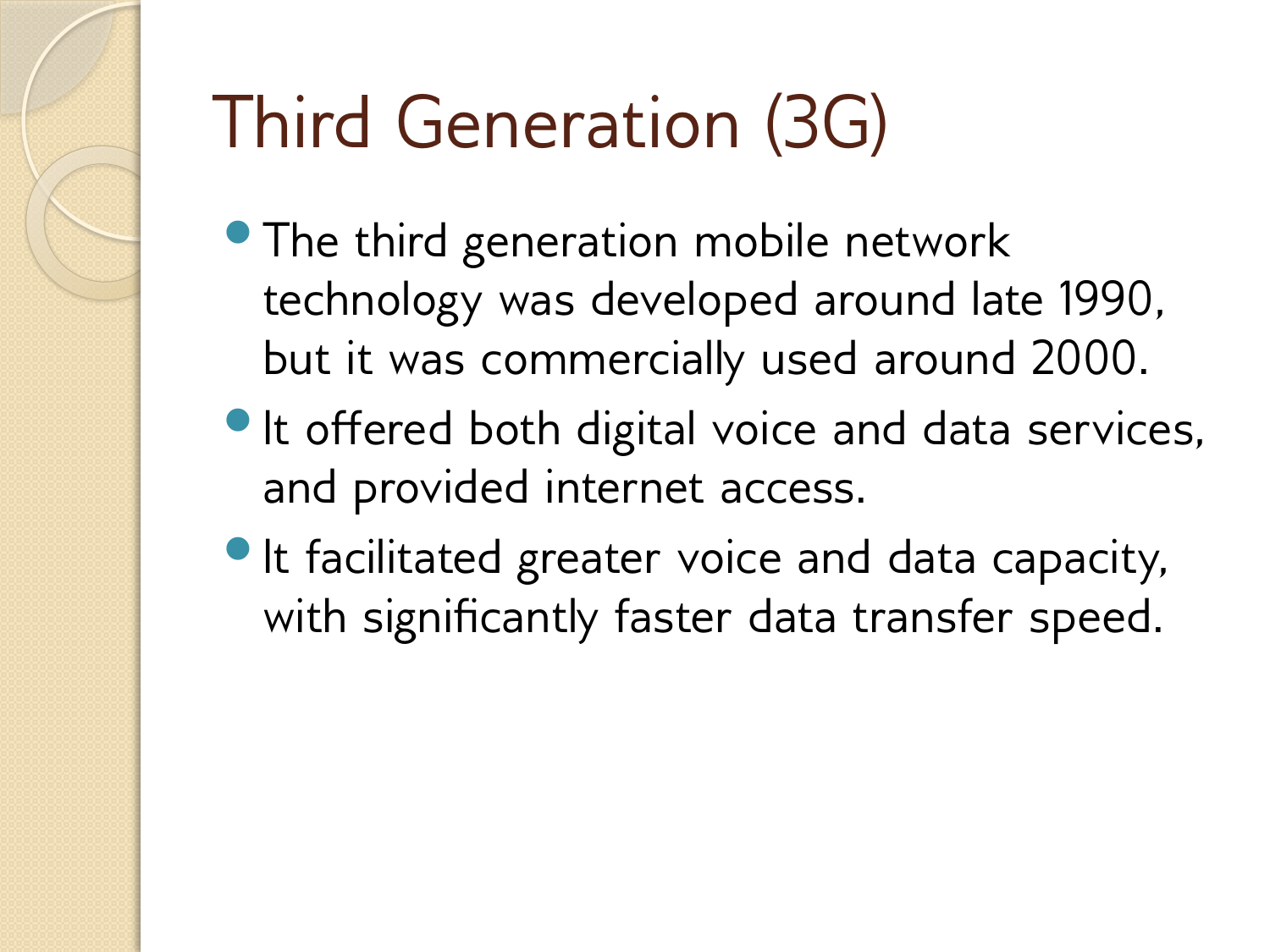

# Third Generation (3G)
The third generation mobile network technology was developed around late 1990, but it was commercially used around 2000.
It offered both digital voice and data services,  and provided internet access.
It facilitated greater voice and data capacity, with significantly faster data transfer speed.